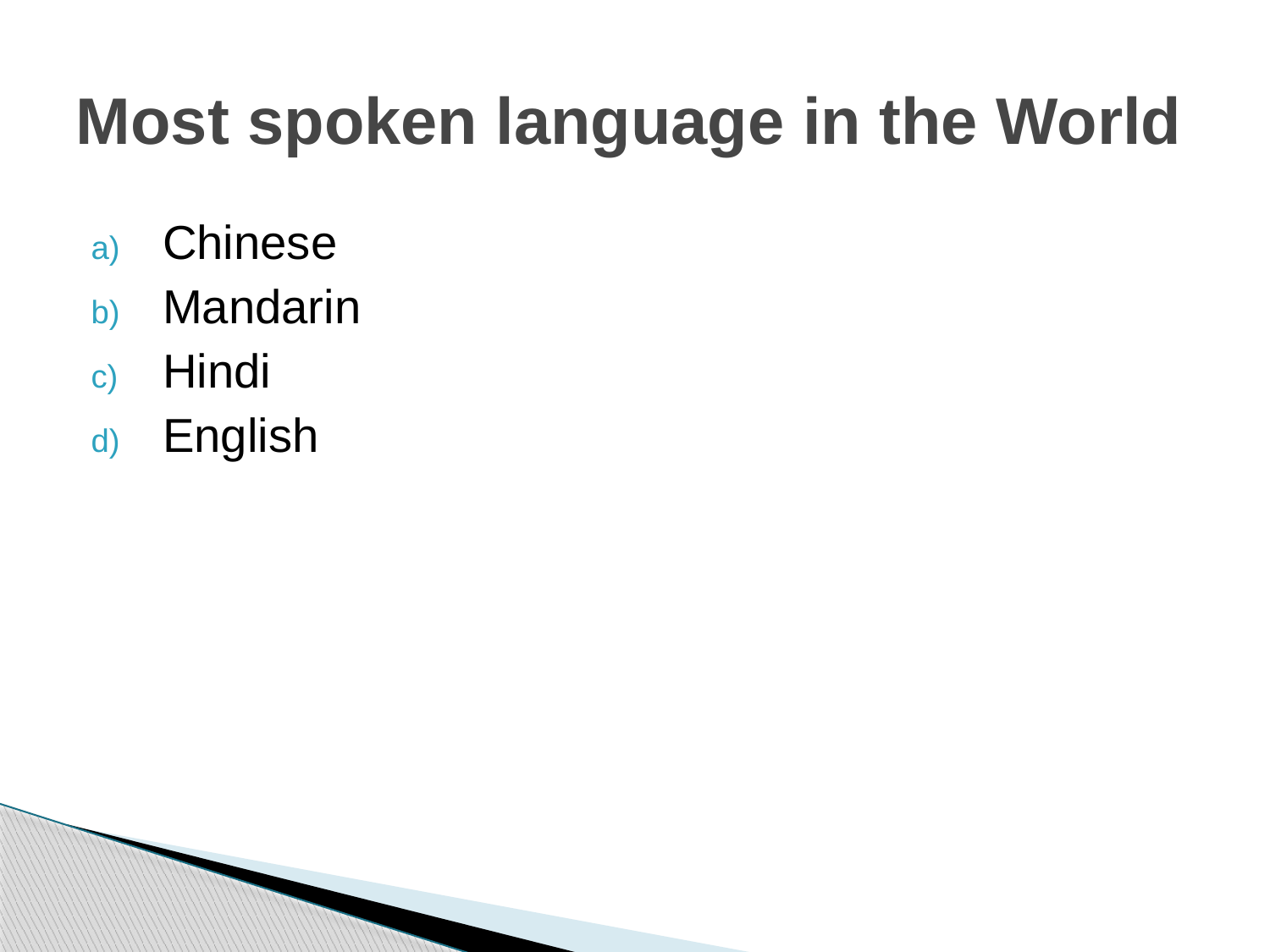

# Most spoken language in the World
Chinese
Mandarin
Hindi
English